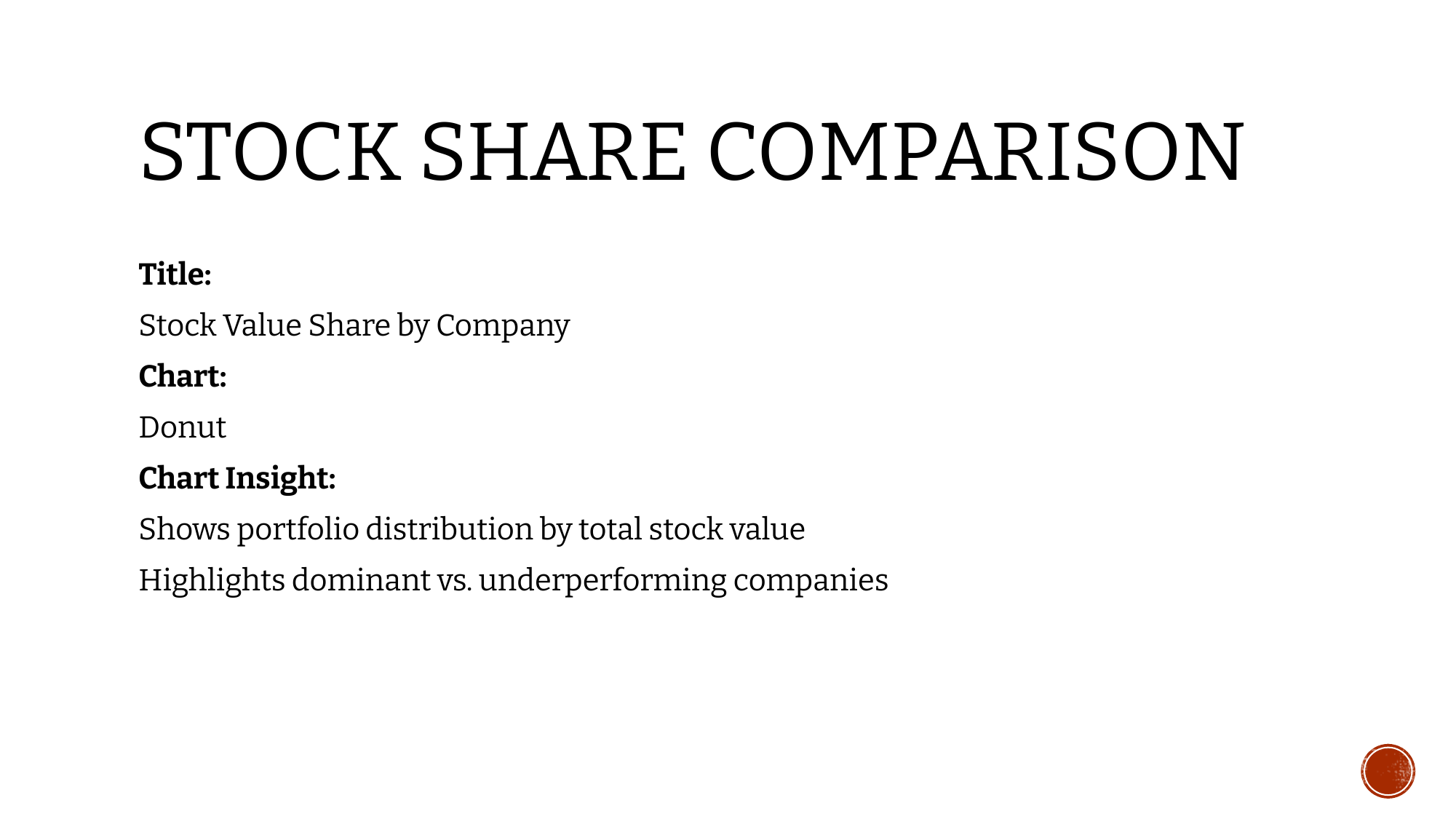

# Stock Share Comparison
Title:
Stock Value Share by Company
Chart:
Donut
Chart Insight:
Shows portfolio distribution by total stock value
Highlights dominant vs. underperforming companies